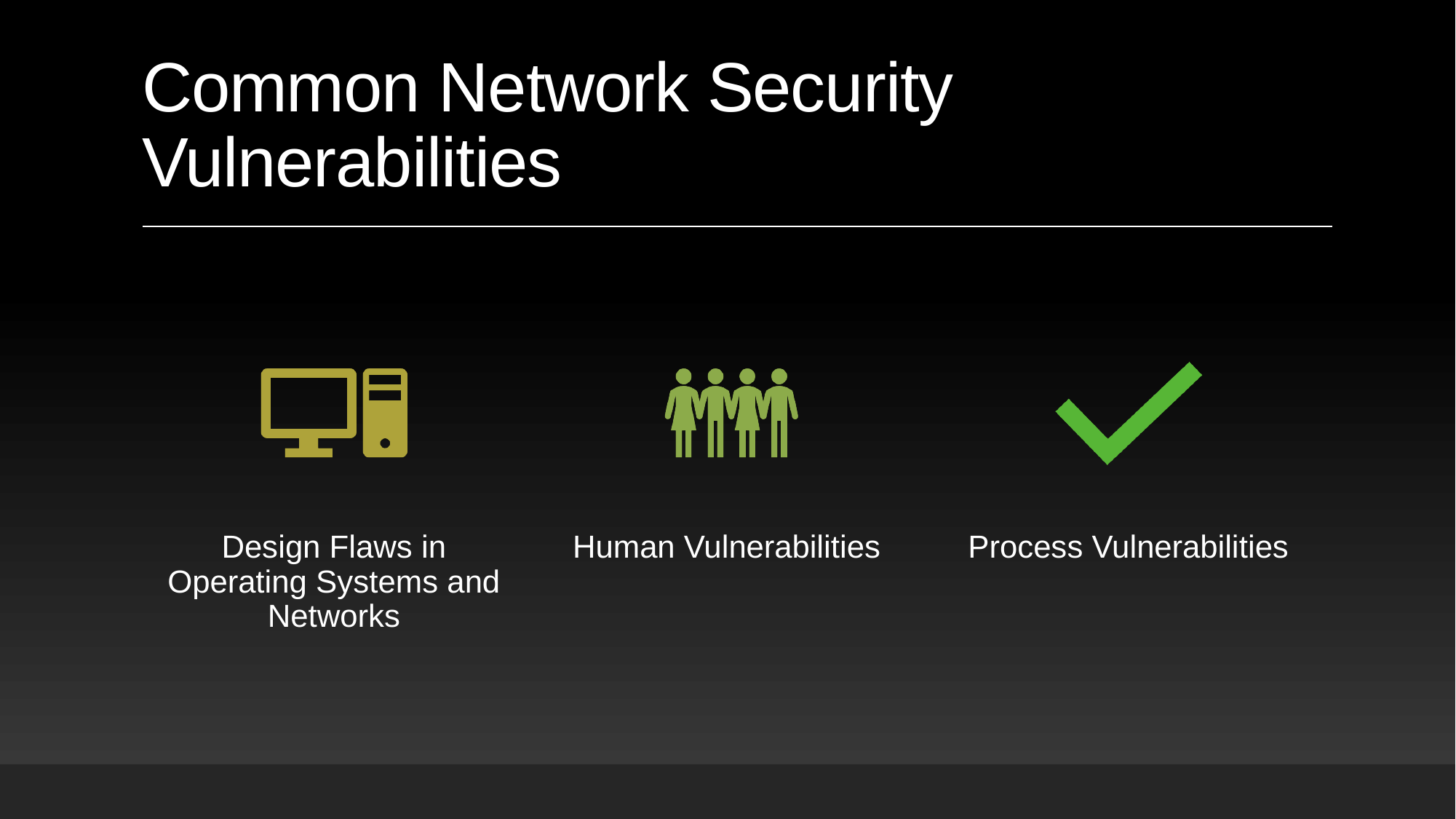

# Common Network Security Vulnerabilities
Design Flaws in Operating Systems and Networks
Human Vulnerabilities
Process Vulnerabilities